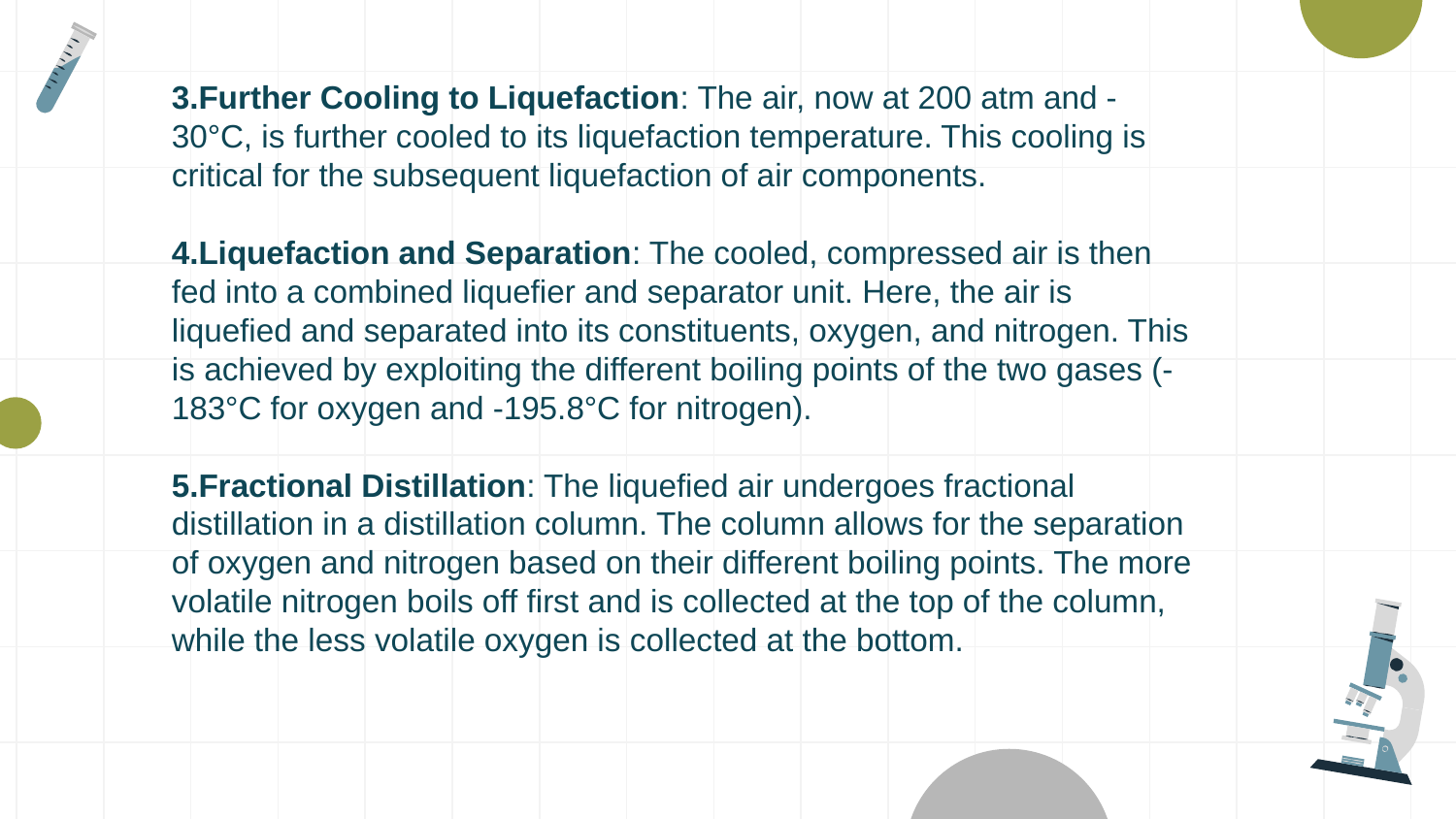

3.Further Cooling to Liquefaction: The air, now at 200 atm and -30°C, is further cooled to its liquefaction temperature. This cooling is critical for the subsequent liquefaction of air components.

4.Liquefaction and Separation: The cooled, compressed air is then fed into a combined liquefier and separator unit. Here, the air is liquefied and separated into its constituents, oxygen, and nitrogen. This is achieved by exploiting the different boiling points of the two gases (-183°C for oxygen and -195.8°C for nitrogen).

5.Fractional Distillation: The liquefied air undergoes fractional distillation in a distillation column. The column allows for the separation of oxygen and nitrogen based on their different boiling points. The more volatile nitrogen boils off first and is collected at the top of the column, while the less volatile oxygen is collected at the bottom.